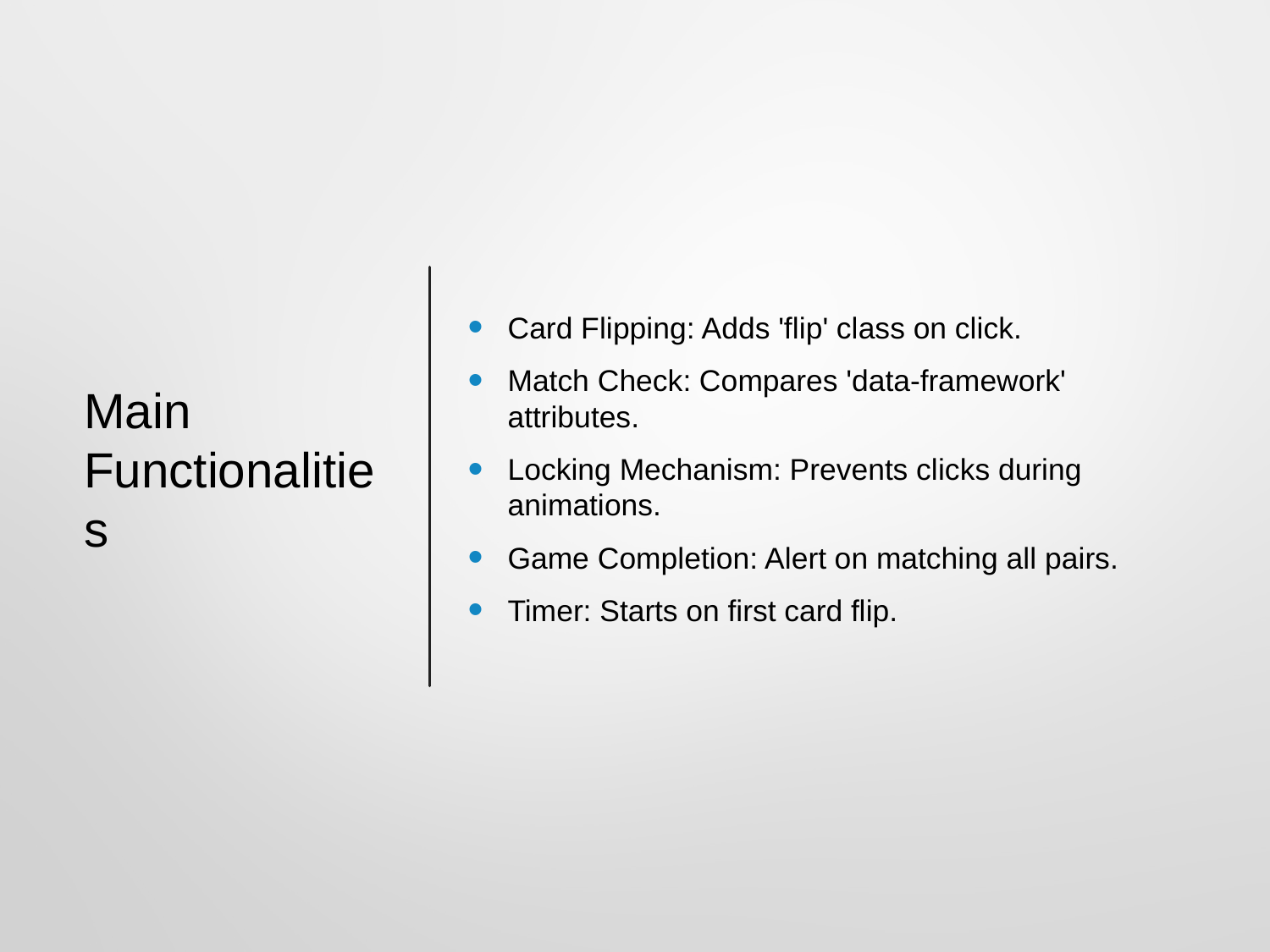

# Main Functionalities
Card Flipping: Adds 'flip' class on click.
Match Check: Compares 'data-framework' attributes.
Locking Mechanism: Prevents clicks during animations.
Game Completion: Alert on matching all pairs.
Timer: Starts on first card flip.